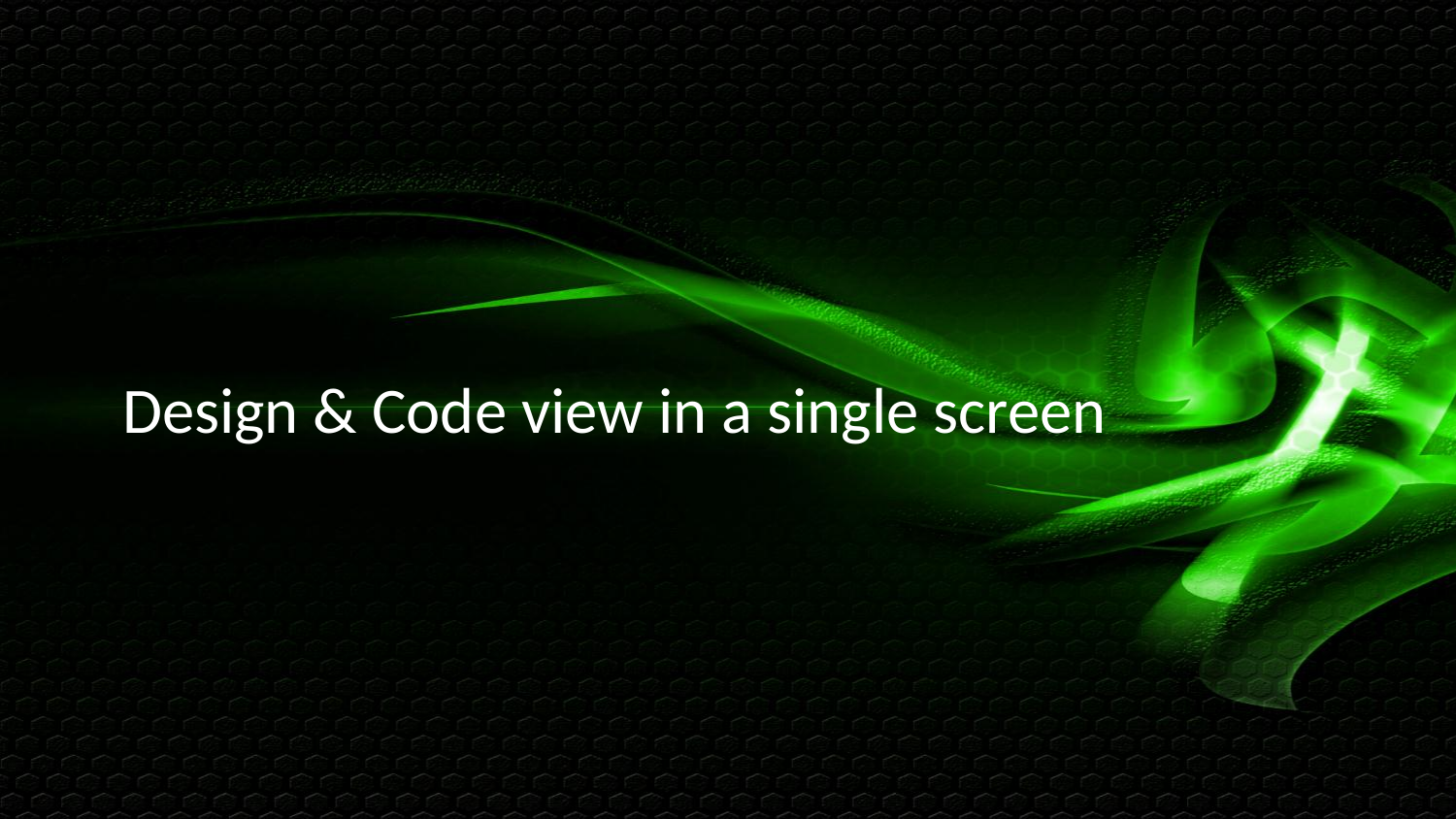

Design & Code view in a single screen